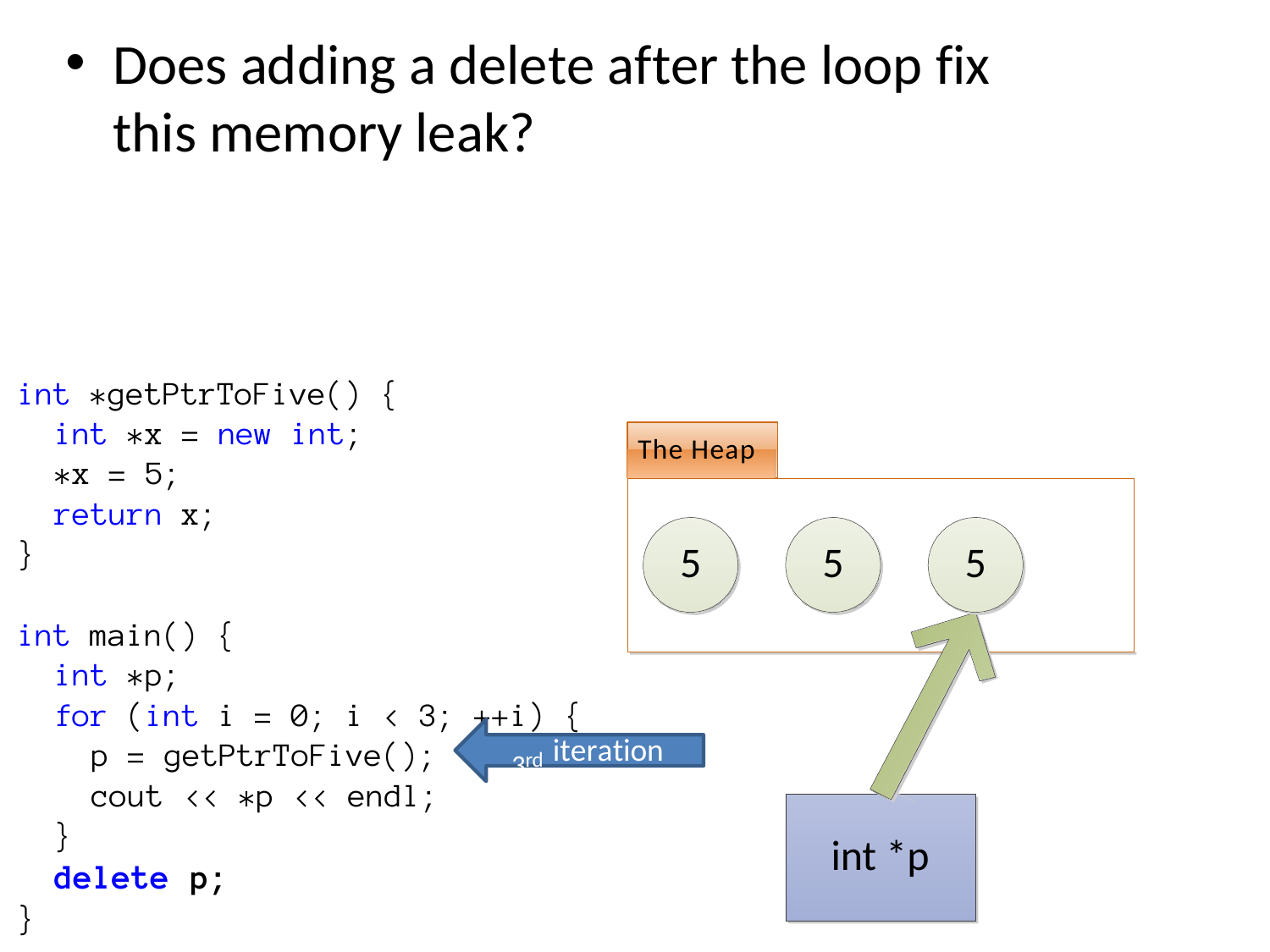

Does adding a delete after the loop fix this memory leak?
int *getPtrToFive() {
int *x = new int;
*x = 5;
return x;
}

The Heap

5
5
5

int main() {
int *p;
for (int i = 0; i < 3; ++i) {

3rd
iteration
p = getPtrToFive();
cout
<< *p << endl;

}
delete
int *p
p;
}